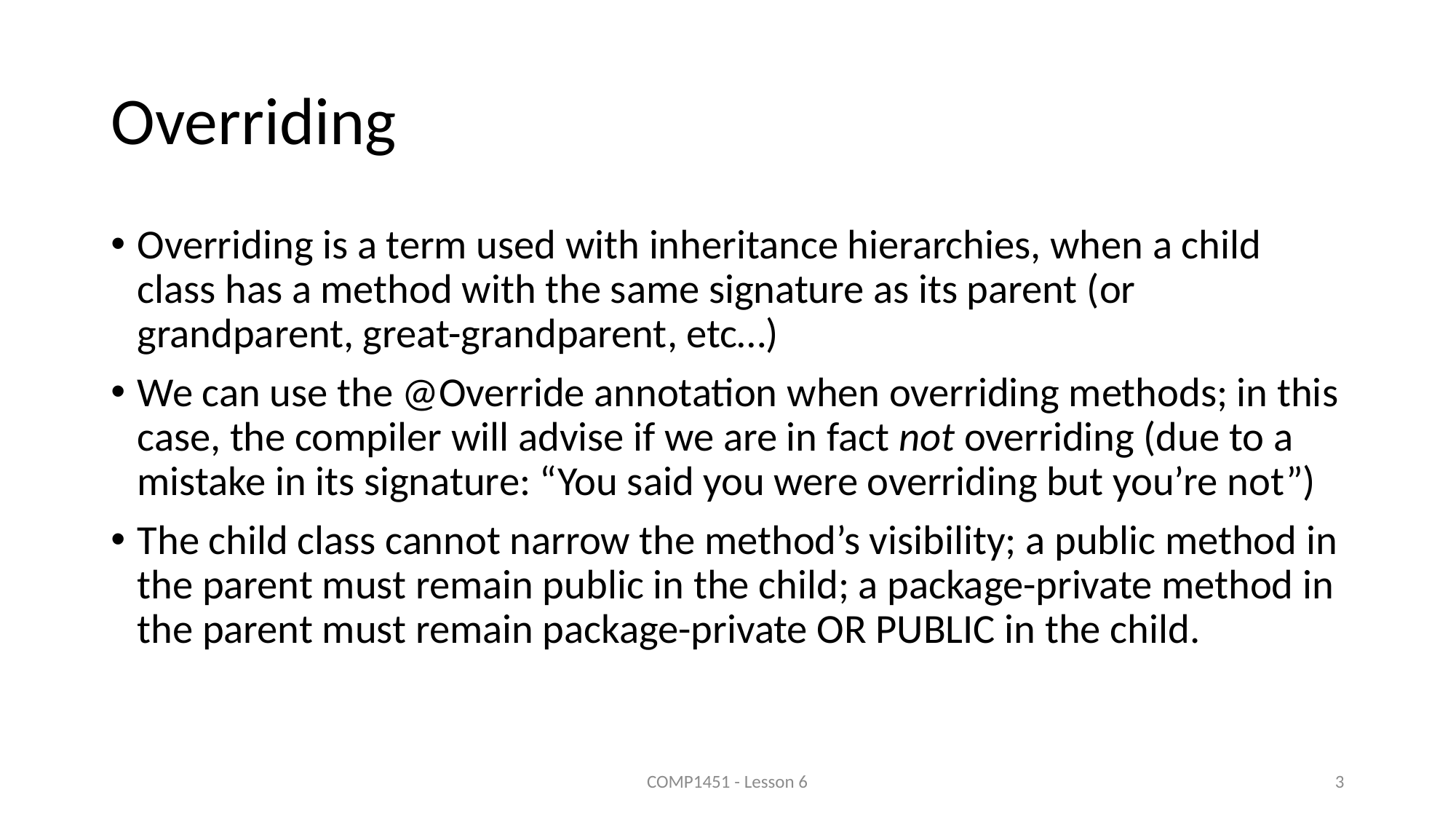

# Overriding
Overriding is a term used with inheritance hierarchies, when a child class has a method with the same signature as its parent (or grandparent, great-grandparent, etc…)
We can use the @Override annotation when overriding methods; in this case, the compiler will advise if we are in fact not overriding (due to a mistake in its signature: “You said you were overriding but you’re not”)
The child class cannot narrow the method’s visibility; a public method in the parent must remain public in the child; a package-private method in the parent must remain package-private OR PUBLIC in the child.

COMP1451 - Lesson 6
3